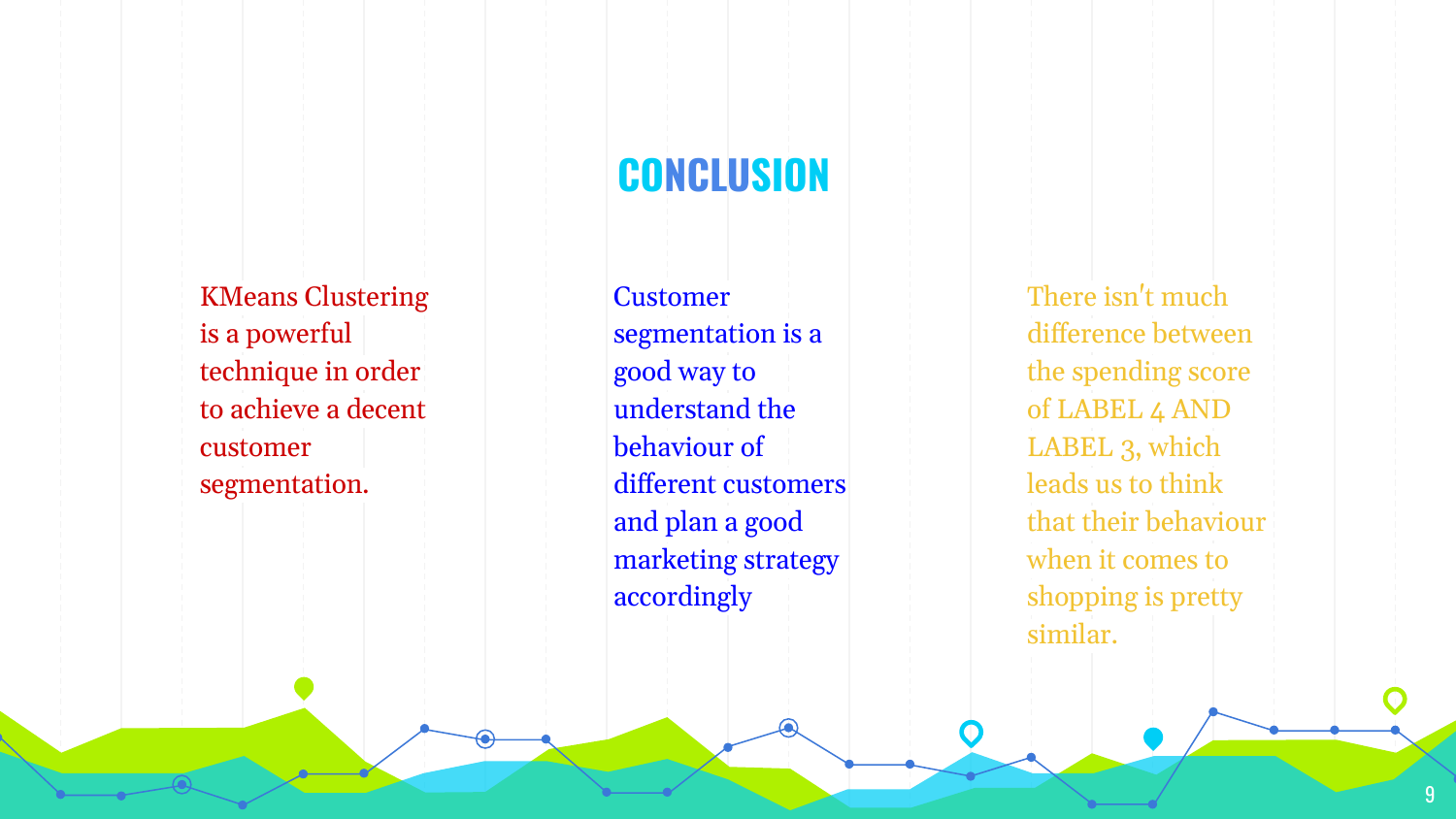

# CONCLUSION
KMeans Clustering is a powerful technique in order to achieve a decent customer segmentation.

Customer segmentation is a good way to understand the behaviour of different customers and plan a good marketing strategy accordingly
There isn't much difference between the spending score of LABEL 4 AND  LABEL 3, which leads us to think that their behaviour when it comes to shopping is pretty similar.
9